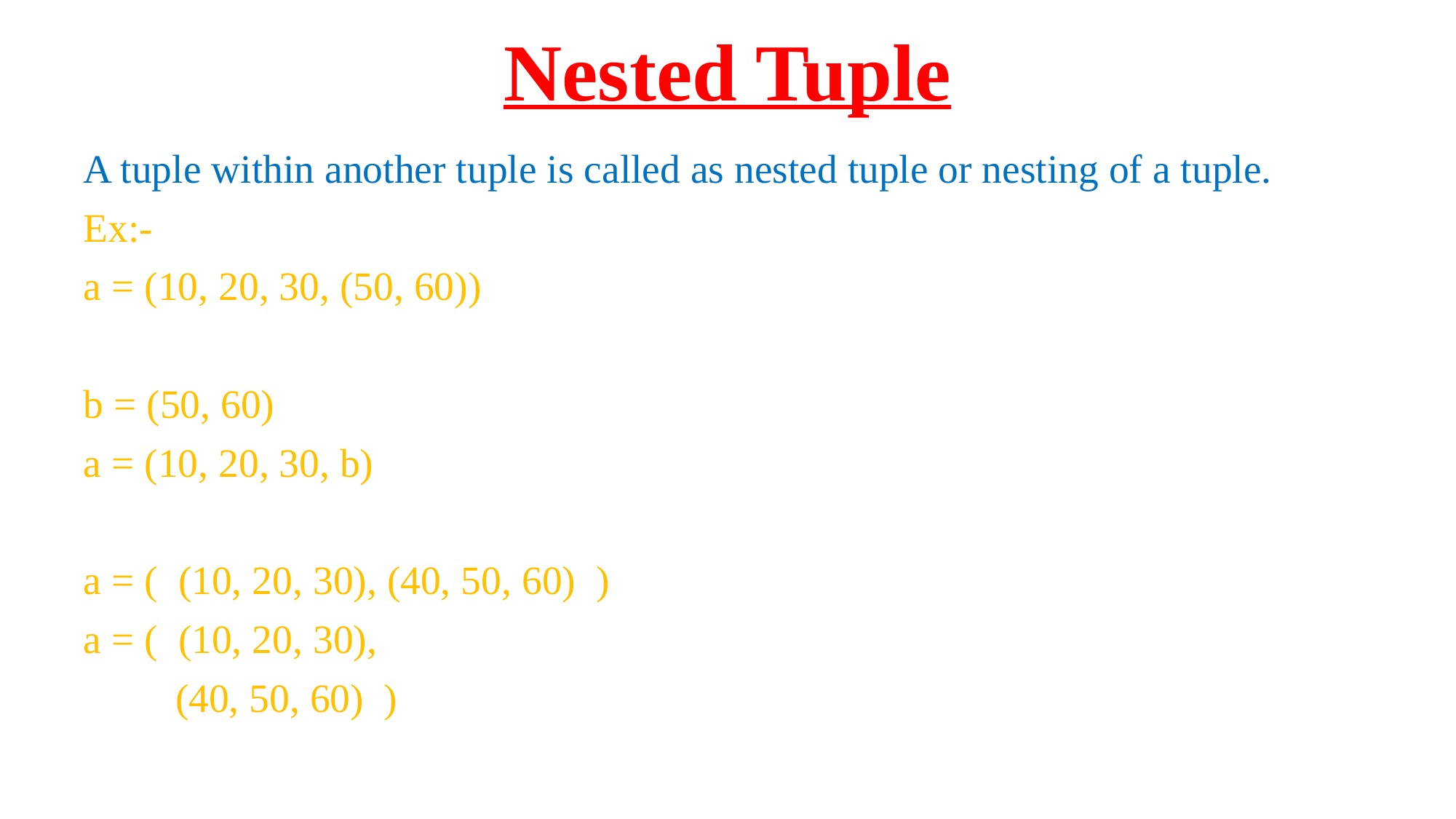

# Nested Tuple
A tuple within another tuple is called as nested tuple or nesting of a tuple.
Ex:-
a = (10, 20, 30, (50, 60))

b = (50, 60)
a = (10, 20, 30, b)

a = (  (10, 20, 30), (40, 50, 60)  )
a = (  (10, 20, 30),
         (40, 50, 60)  )